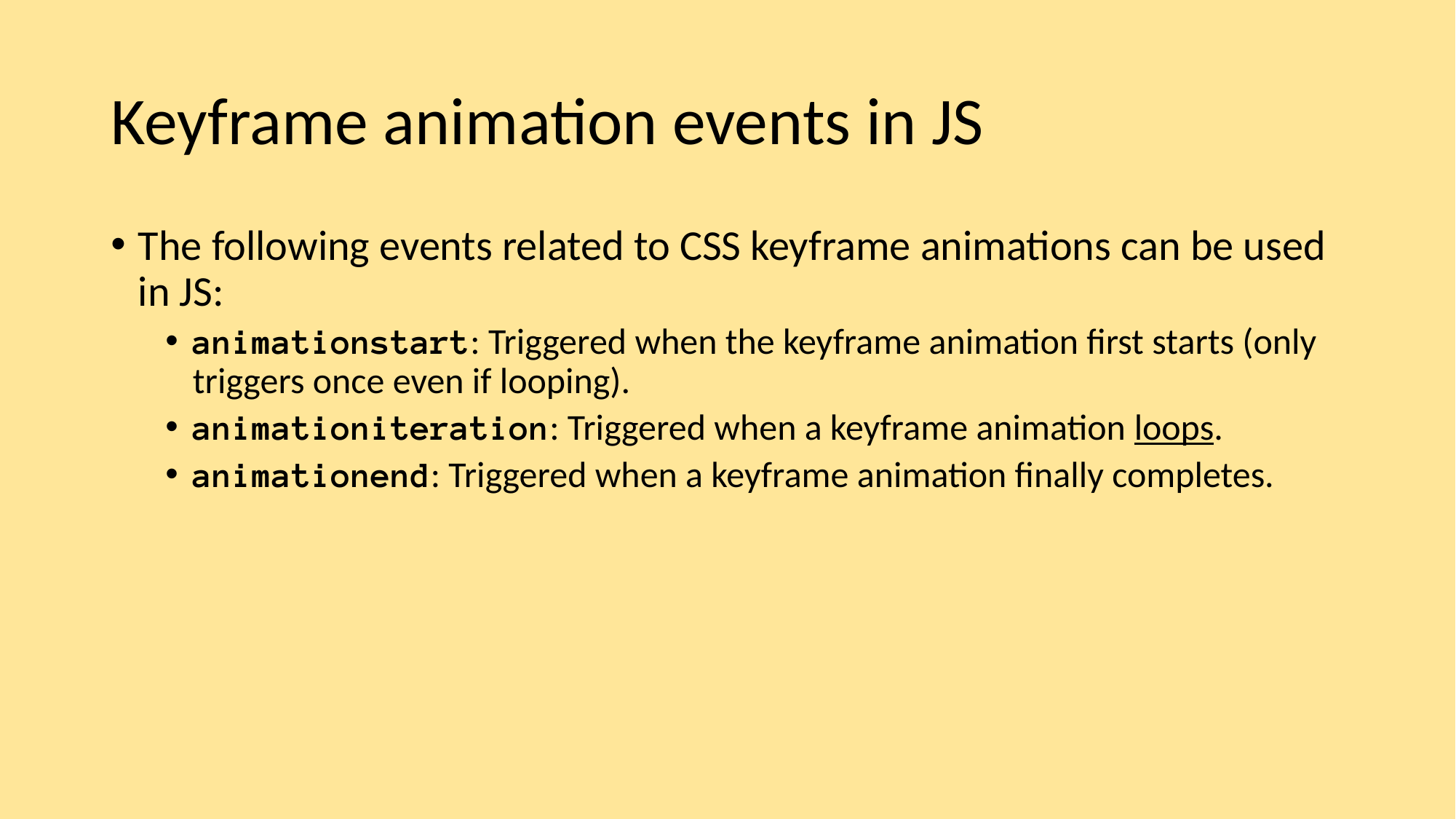

# Keyframe animation events in JS
The following events related to CSS keyframe animations can be used in JS:
animationstart: Triggered when the keyframe animation first starts (only triggers once even if looping).
animationiteration: Triggered when a keyframe animation loops.
animationend: Triggered when a keyframe animation finally completes.